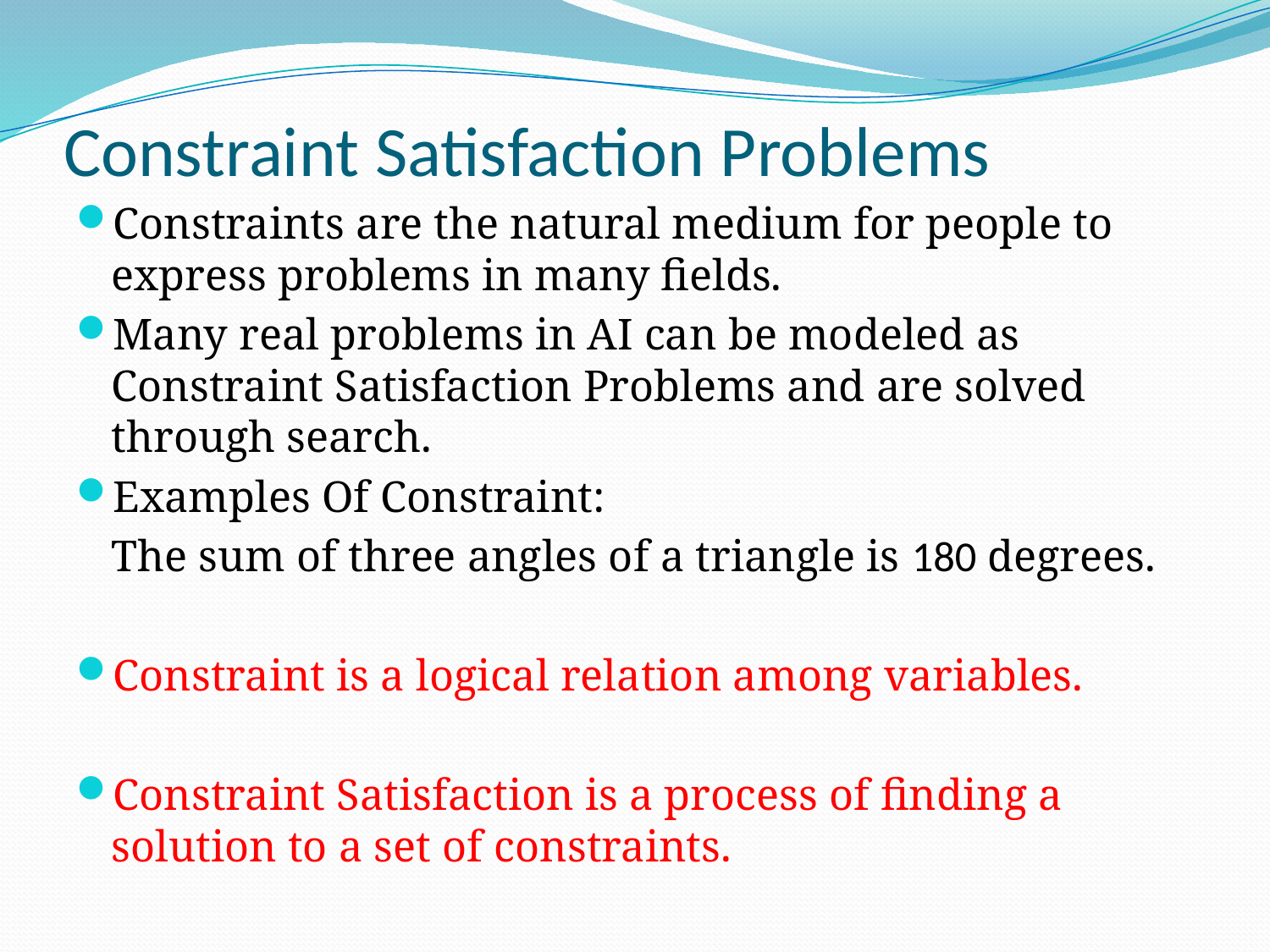

# Constraint Satisfaction Problems
Constraints are the natural medium for people to express problems in many fields.
Many real problems in AI can be modeled as Constraint Satisfaction Problems and are solved through search.
Examples Of Constraint:
	The sum of three angles of a triangle is 180 degrees.

Constraint is a logical relation among variables.

Constraint Satisfaction is a process of finding a solution to a set of constraints.